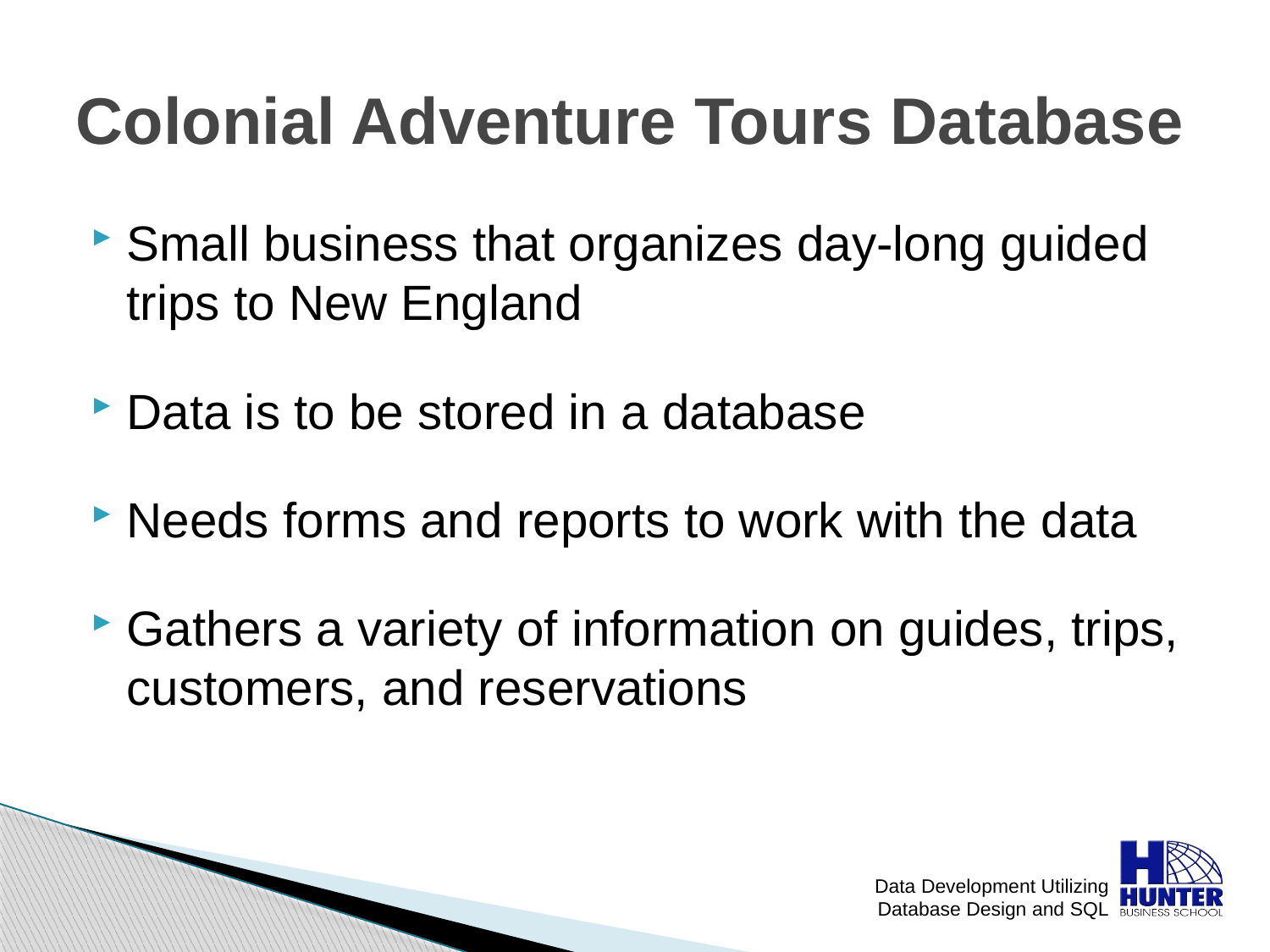

# Colonial Adventure Tours Database
Small business that organizes day-long guided trips to New England
Data is to be stored in a database
Needs forms and reports to work with the data
Gathers a variety of information on guides, trips, customers, and reservations